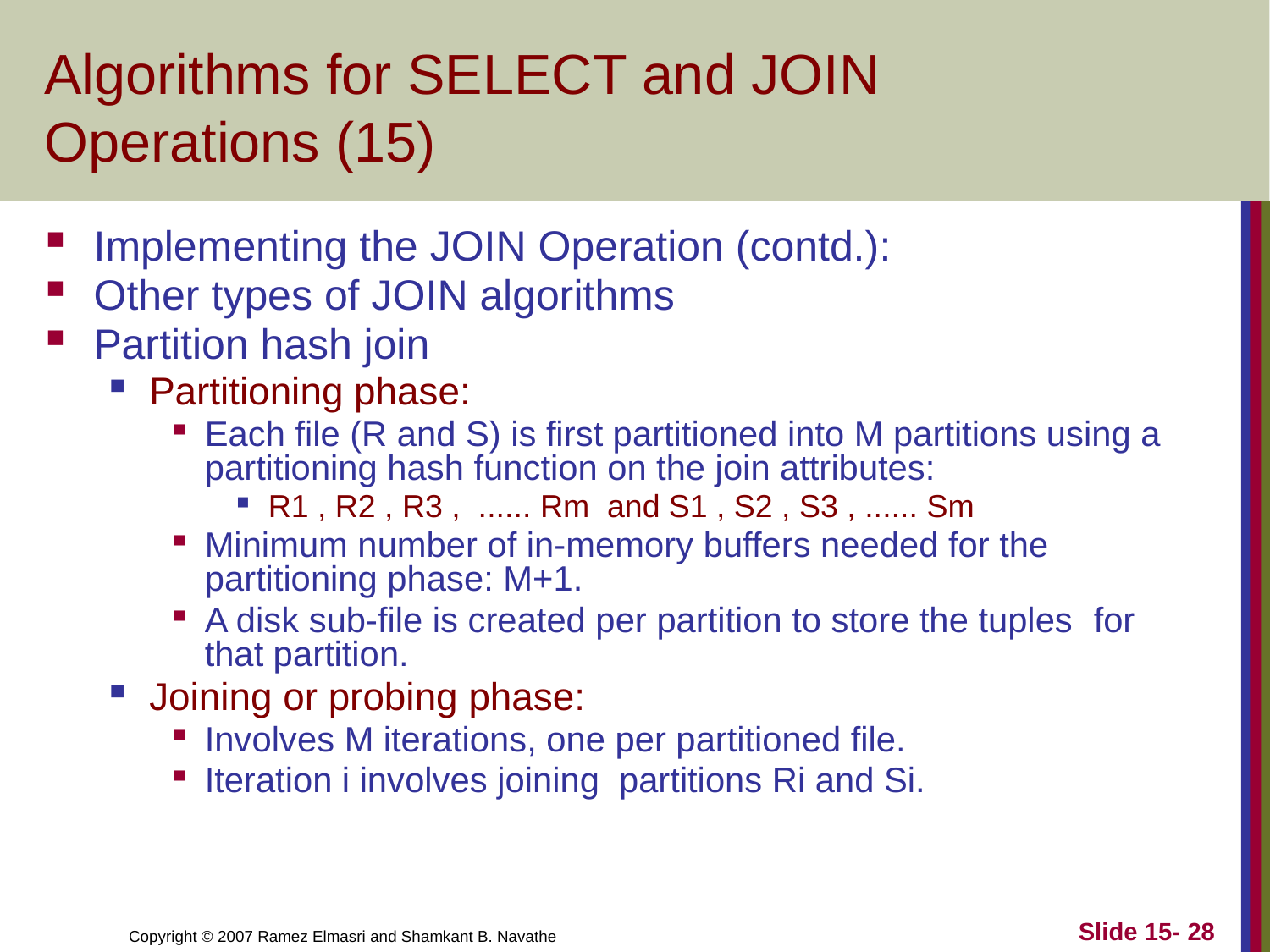

# Algorithms for SELECT and JOIN Operations (15)
Implementing the JOIN Operation (contd.):
Other types of JOIN algorithms
Partition hash join
Partitioning phase:
Each file (R and S) is first partitioned into M partitions using a partitioning hash function on the join attributes:
R1 , R2 , R3 ,  ...... Rm  and S1 , S2 , S3 , ...... Sm
Minimum number of in-memory buffers needed for the 	partitioning phase: M+1.
A disk sub-file is created per partition to store the tuples 	for that partition.
Joining or probing phase:
Involves M iterations, one per partitioned file.
Iteration i involves joining  partitions Ri and Si.
Slide 15- 28